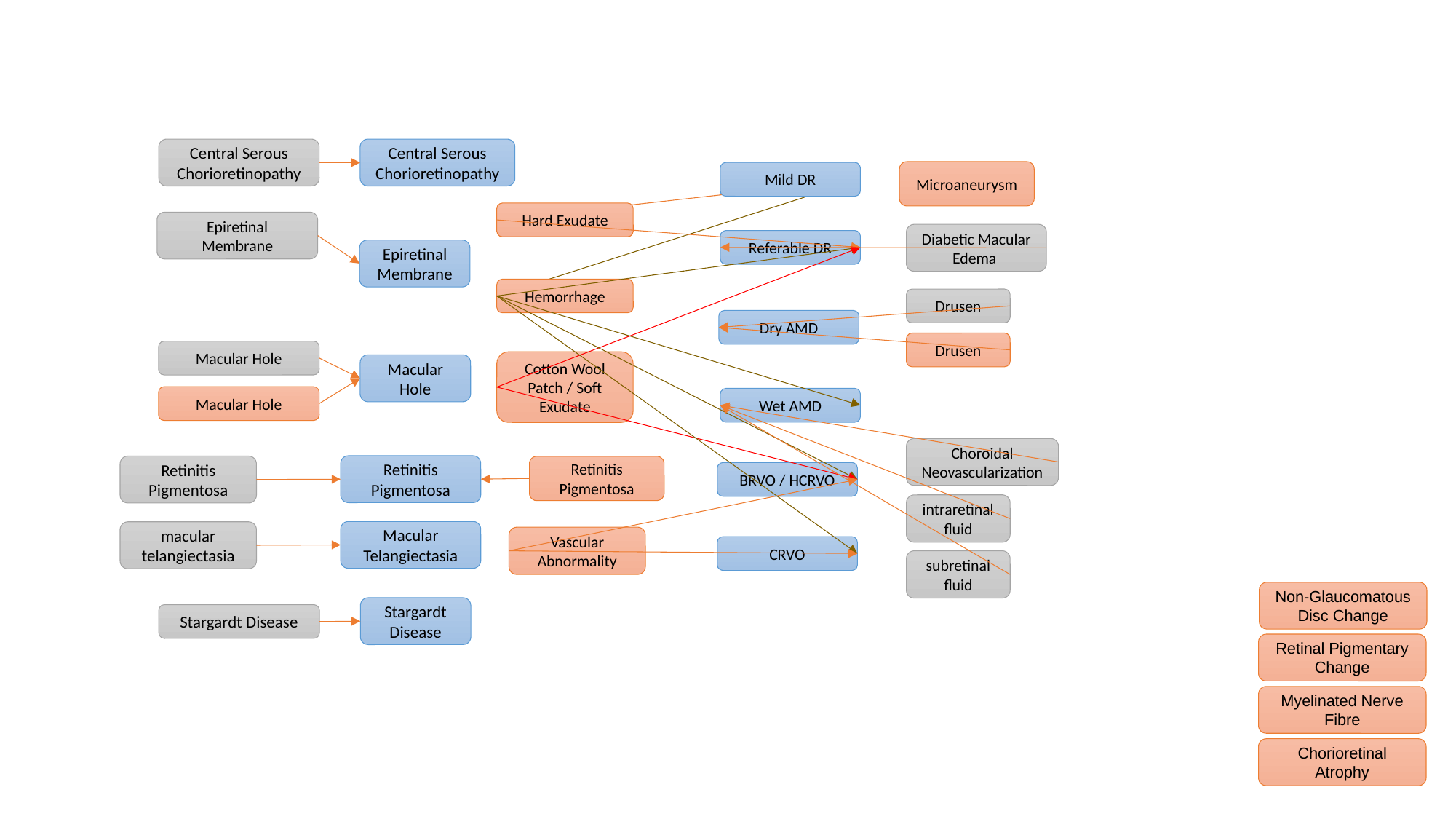

Central Serous Chorioretinopathy
Central Serous Chorioretinopathy
Microaneurysm
Mild DR
Hard Exudate
Epiretinal Membrane
Diabetic Macular Edema
Referable DR
Epiretinal Membrane
Hemorrhage
Drusen
Dry AMD
Drusen
Macular Hole
Cotton Wool Patch / Soft Exudate
Macular Hole
Macular Hole
Wet AMD
Choroidal Neovascularization
Retinitis Pigmentosa
Retinitis Pigmentosa
Retinitis
Pigmentosa
BRVO / HCRVO
intraretinal fluid
Macular Telangiectasia
macular telangiectasia
Vascular Abnormality
CRVO
subretinal fluid
Stargardt Disease
Stargardt Disease
Non-Glaucomatous Disc Change
Retinal Pigmentary Change
Myelinated Nerve Fibre
Chorioretinal Atrophy